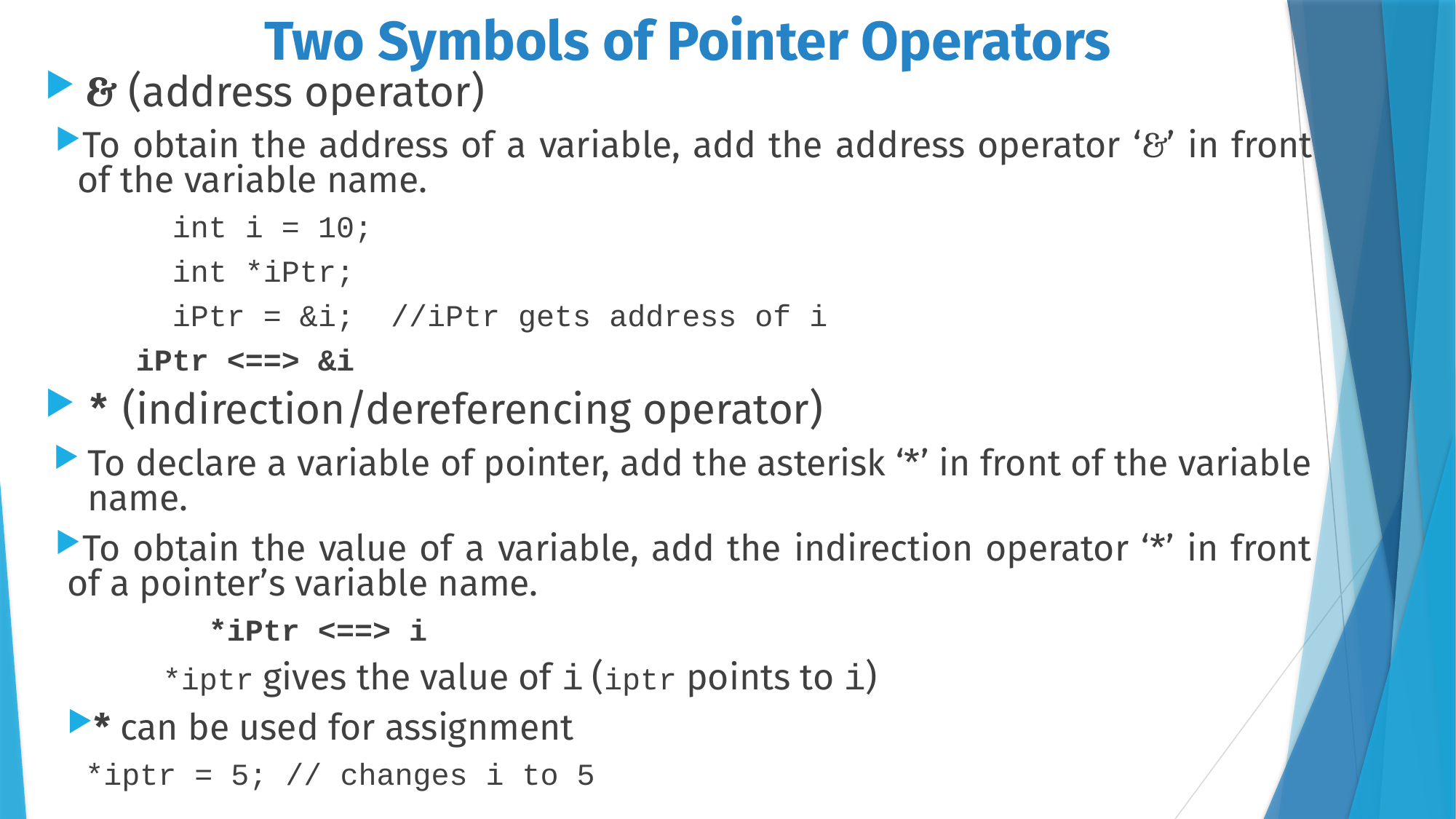

# Two Symbols of Pointer Operators
& (address operator)
To obtain the address of a variable, add the address operator ‘&’ in front of the variable name.
    int i = 10;
    int *iPtr;
    iPtr = &i;  //iPtr gets address of i
  iPtr <==> &i
* (indirection/dereferencing operator)
To declare a variable of pointer, add the asterisk ‘*’ in front of the variable name.
To obtain the value of a variable, add the indirection operator ‘*’ in front of a pointer’s variable name.
      *iPtr <==> i
	  *iptr gives the value of i (iptr points to i)
* can be used for assignment
 *iptr = 5; // changes i to 5